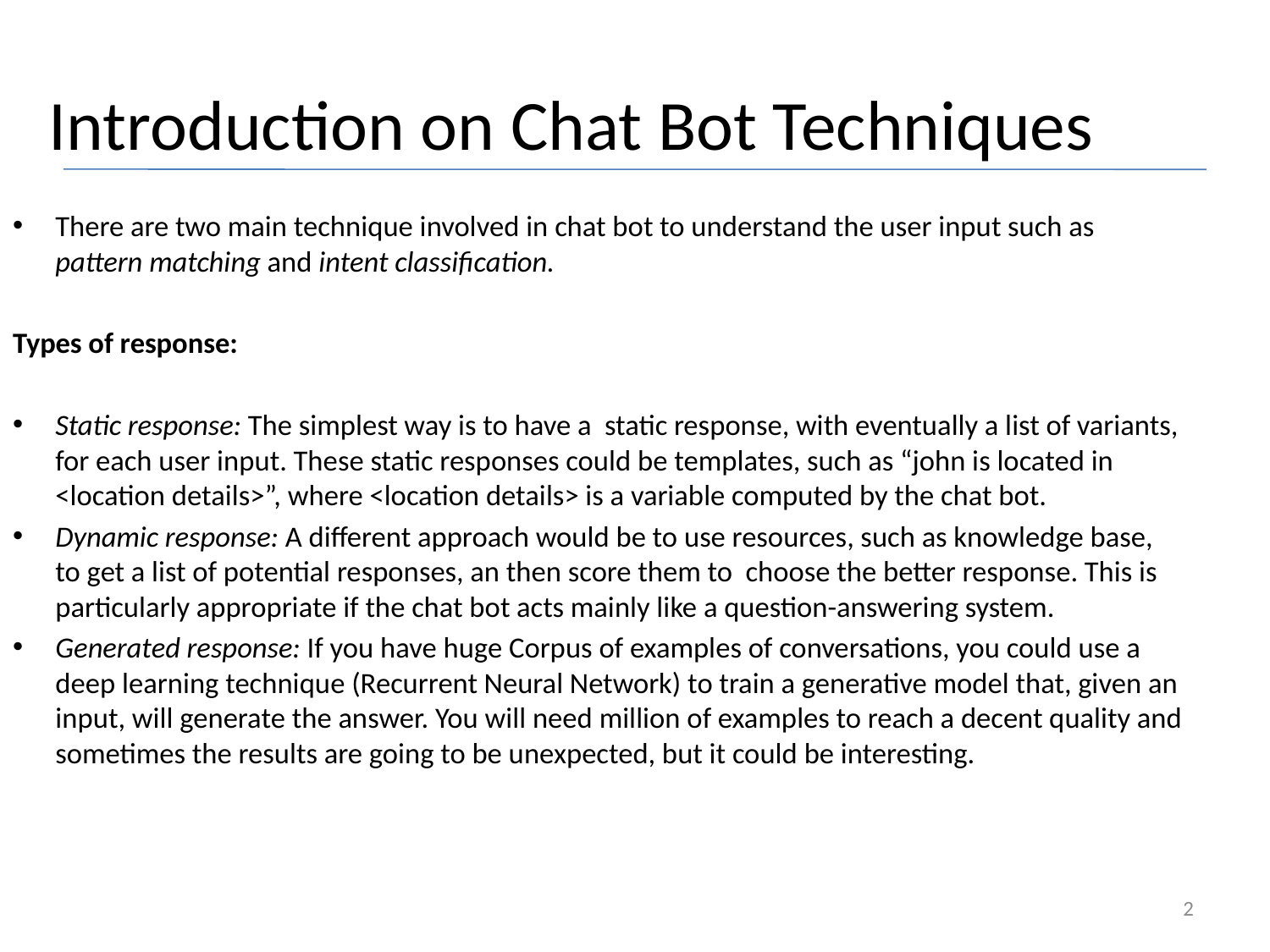

# Introduction on Chat Bot Techniques
There are two main technique involved in chat bot to understand the user input such as pattern matching and intent classification.

Types of response:

Static response: The simplest way is to have a  static response, with eventually a list of variants, for each user input. These static responses could be templates, such as “john is located in <location details>”, where <location details> is a variable computed by the chat bot.
Dynamic response: A different approach would be to use resources, such as knowledge base, to get a list of potential responses, an then score them to  choose the better response. This is particularly appropriate if the chat bot acts mainly like a question-answering system.
Generated response: If you have huge Corpus of examples of conversations, you could use a deep learning technique (Recurrent Neural Network) to train a generative model that, given an input, will generate the answer. You will need million of examples to reach a decent quality and sometimes the results are going to be unexpected, but it could be interesting.
2